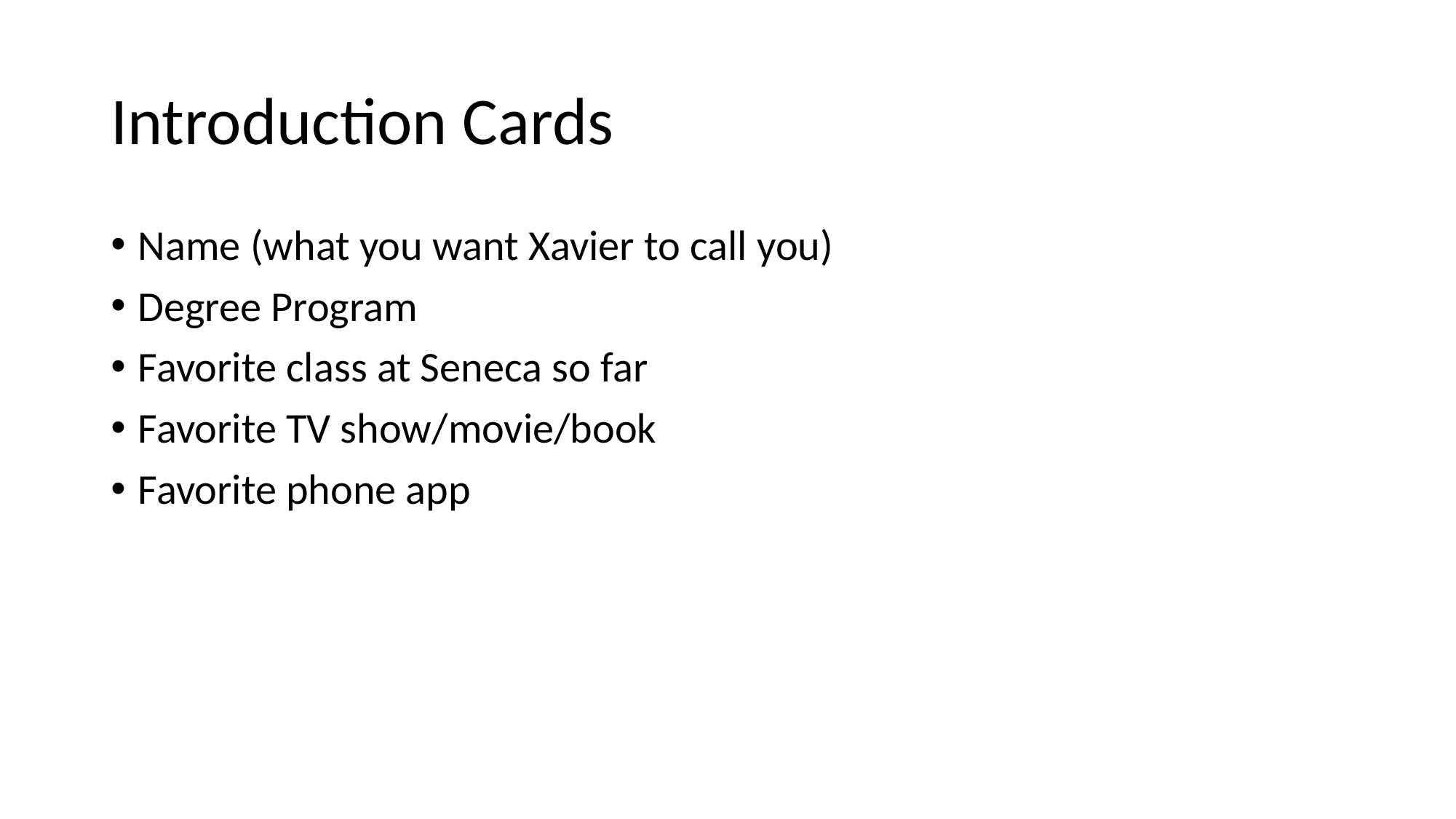

# Introduction Cards
Name (what you want Xavier to call you)
Degree Program
Favorite class at Seneca so far
Favorite TV show/movie/book
Favorite phone app